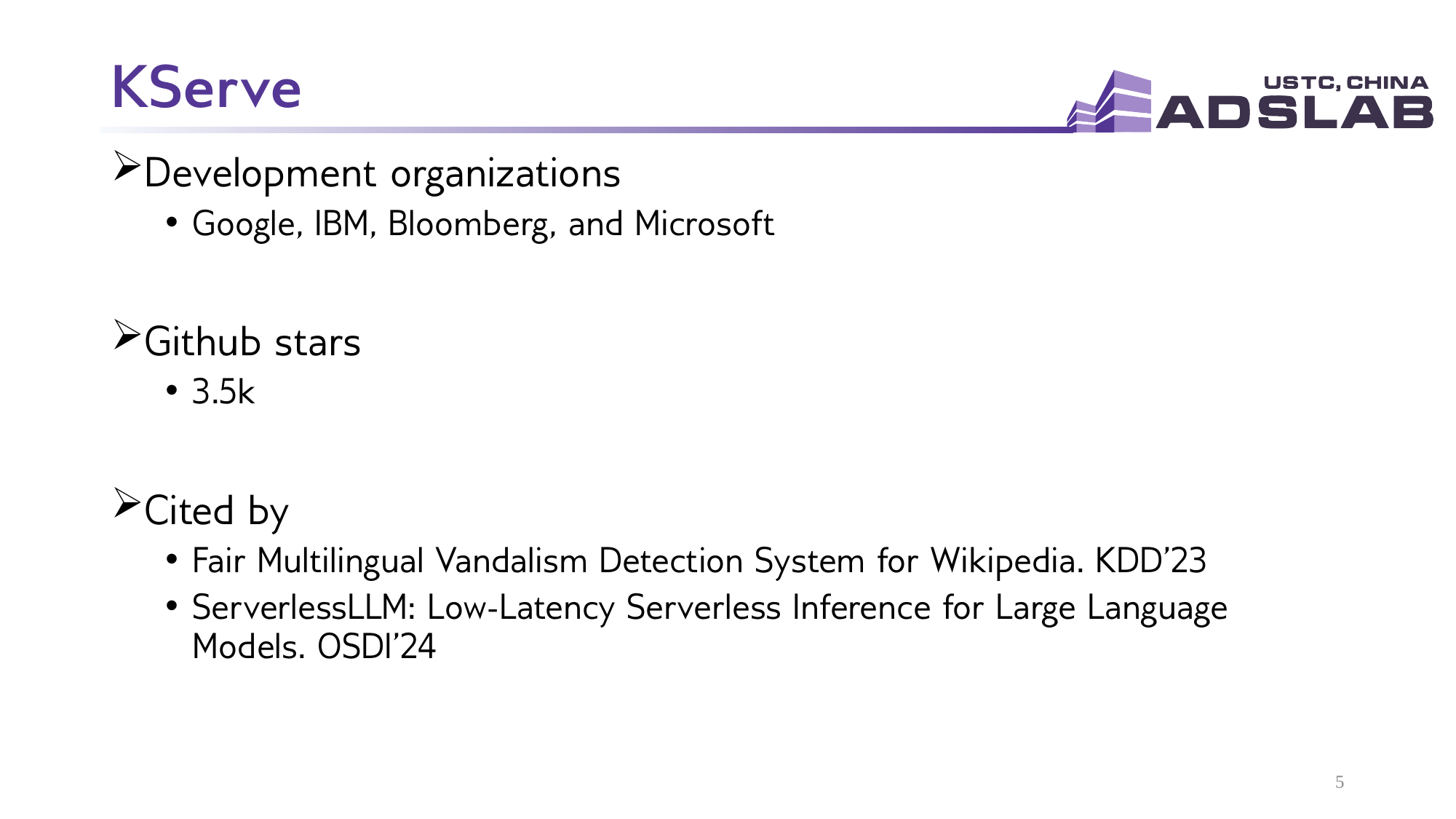

# KServe
Development organizations
Google, IBM, Bloomberg, and Microsoft

Github stars
3.5k

Cited by
Fair Multilingual Vandalism Detection System for Wikipedia. KDD’23
ServerlessLLM: Low-Latency Serverless Inference for Large Language Models. OSDI’24